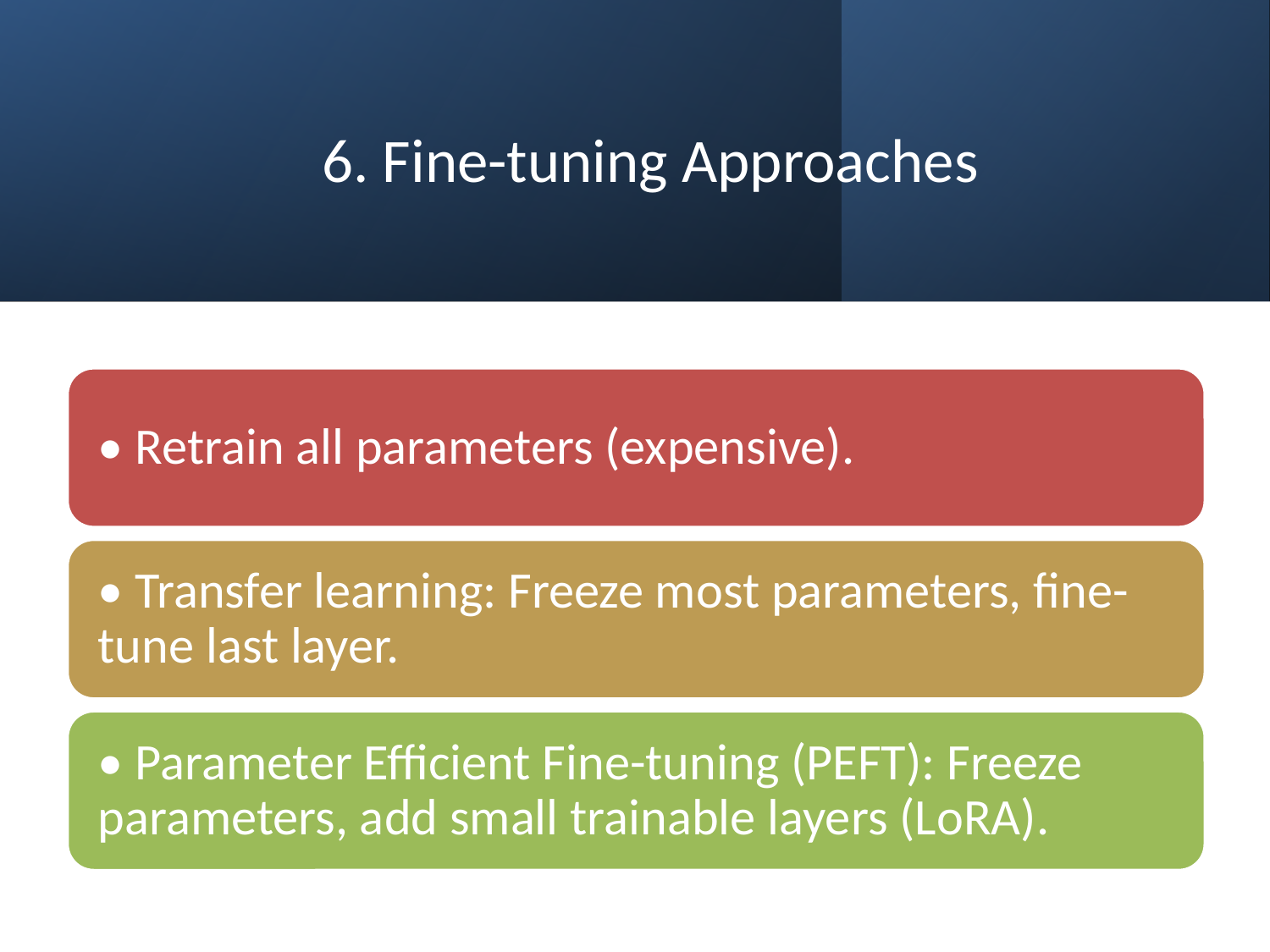

# 6. Fine-tuning Approaches
• Retrain all parameters (expensive).
• Transfer learning: Freeze most parameters, fine-tune last layer.
• Parameter Efficient Fine-tuning (PEFT): Freeze parameters, add small trainable layers (LoRA).